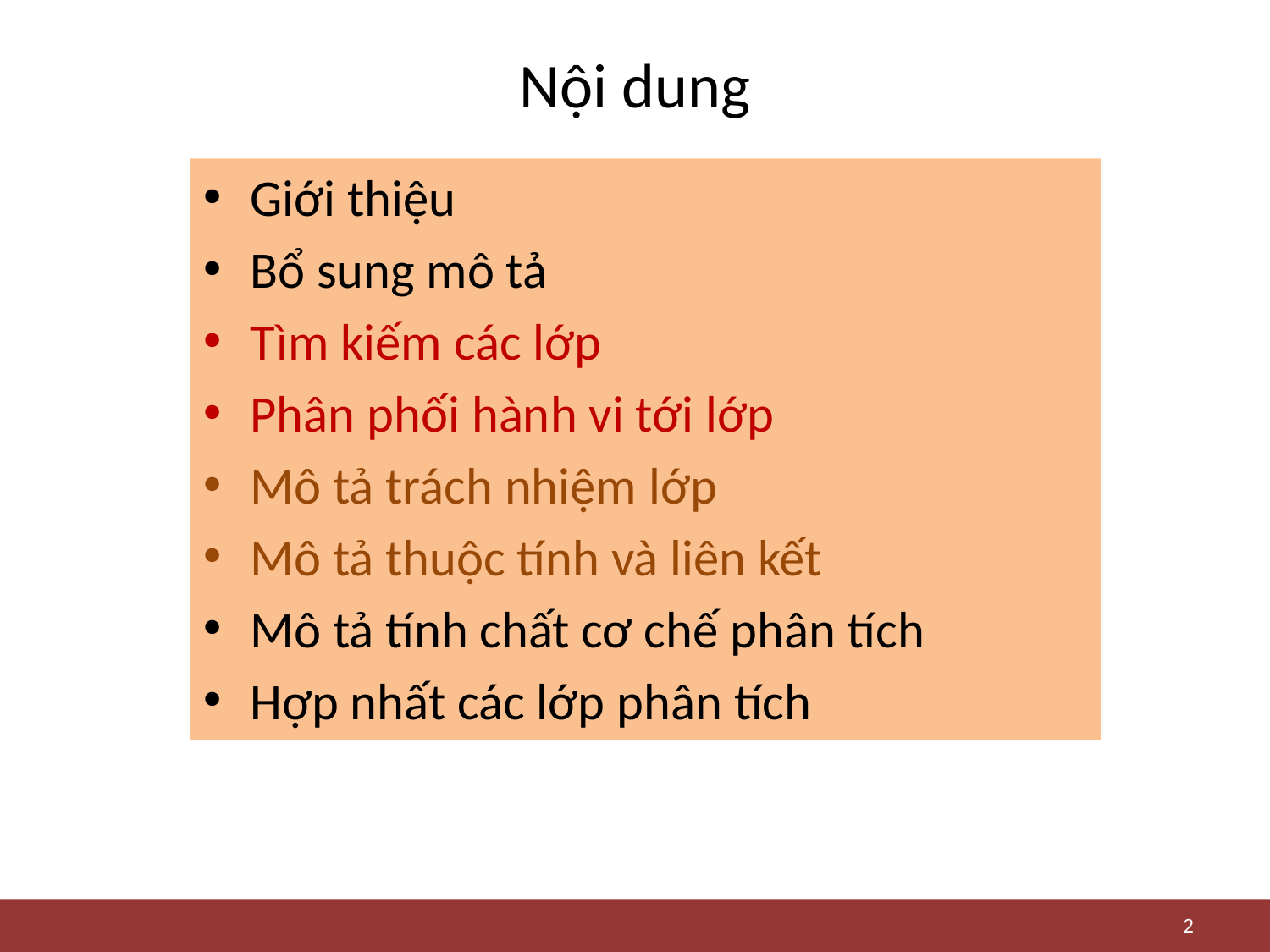

# Nội dung
Giới thiệu
Bổ sung mô tả
Tìm kiếm các lớp
Phân phối hành vi tới lớp
Mô tả trách nhiệm lớp
Mô tả thuộc tính và liên kết
Mô tả tính chất cơ chế phân tích
Hợp nhất các lớp phân tích
2